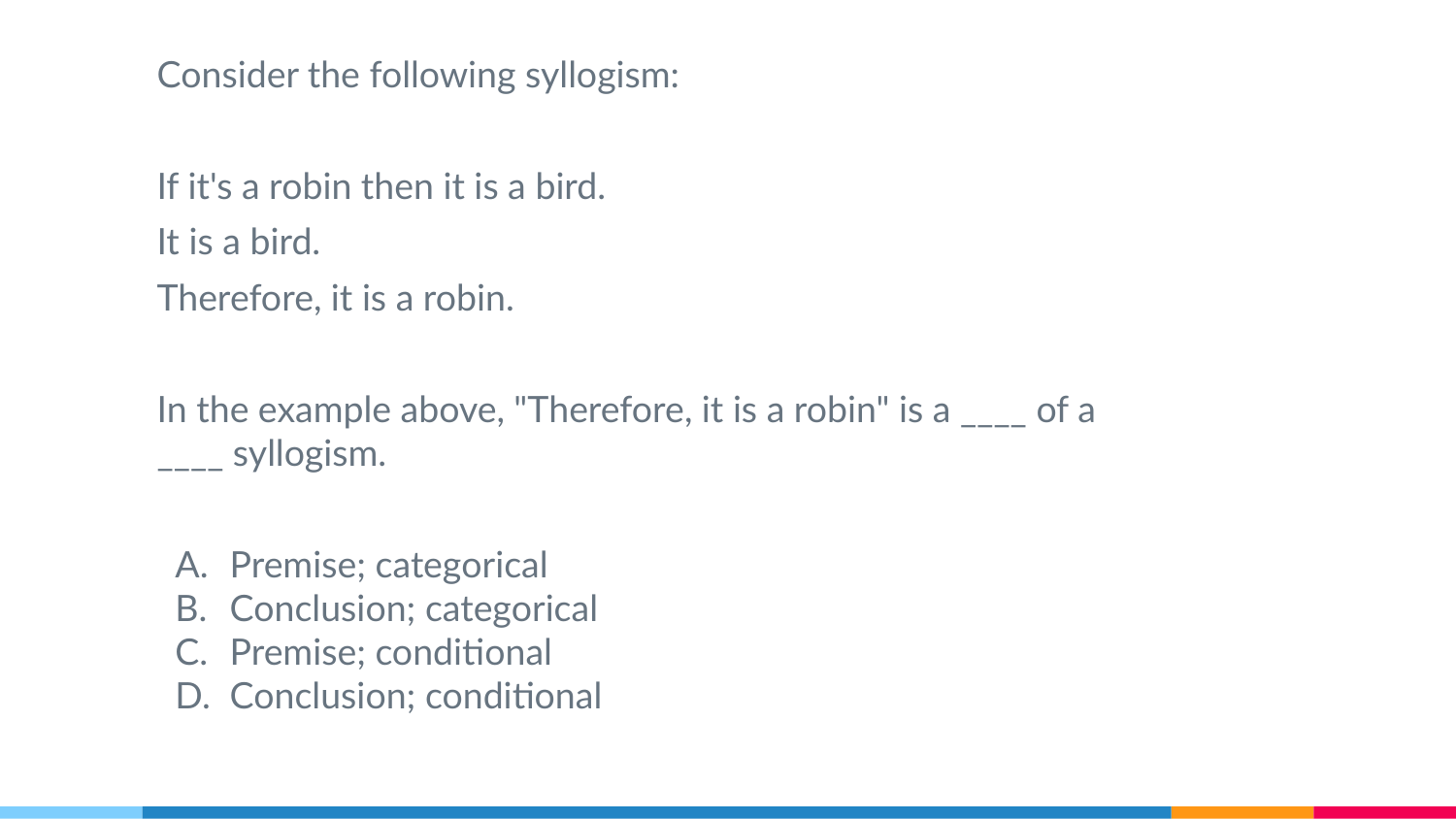

Consider the following syllogism:

If it's a robin then it is a bird.
It is a bird.
Therefore, it is a robin.

In the example above, "Therefore, it is a robin" is a ____ of a ____ syllogism.

Premise; categorical
Conclusion; categorical
Premise; conditional
Conclusion; conditional